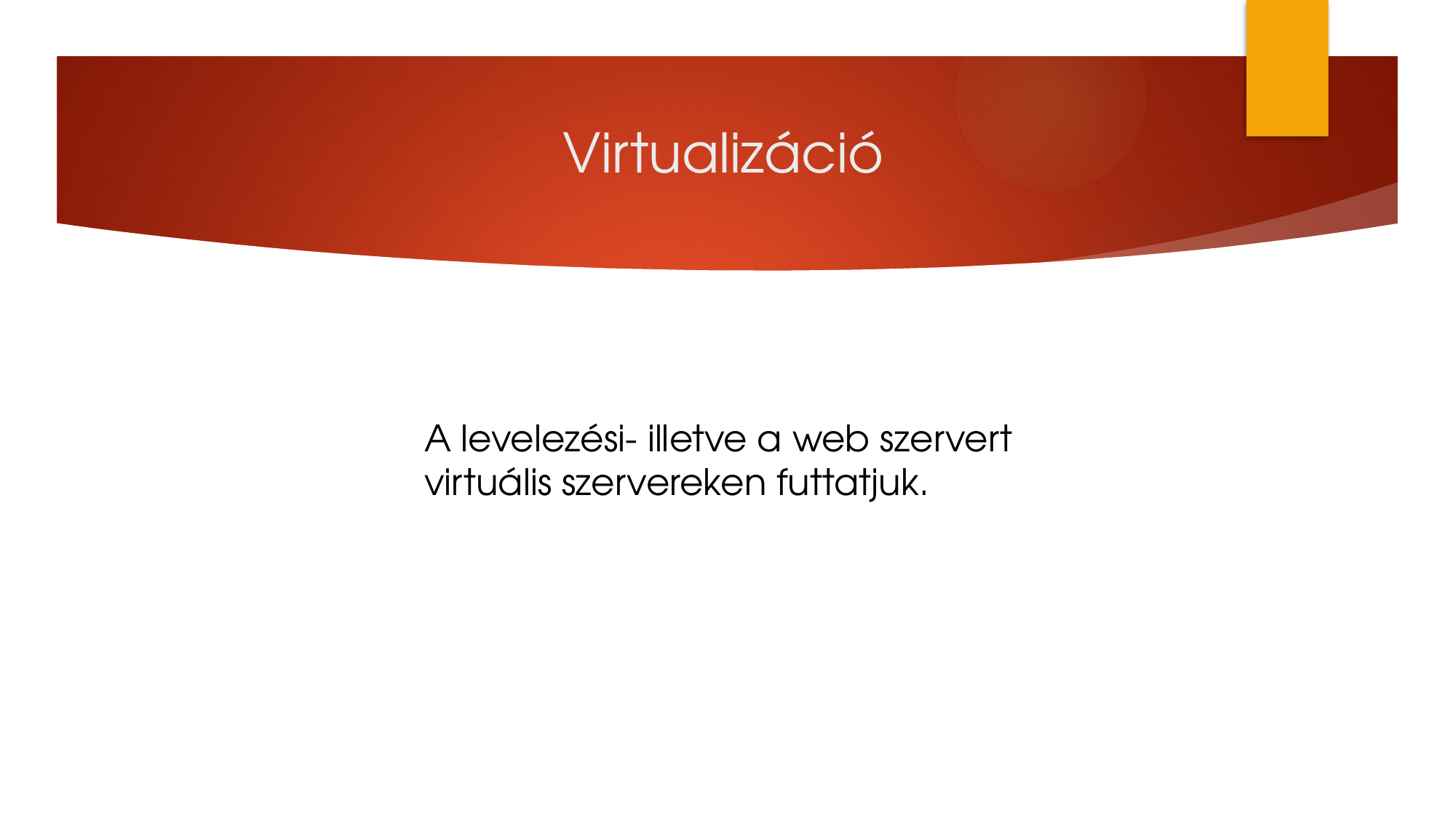

# Virtualizáció
A levelezési- illetve a web szervert virtuális szervereken futtatjuk.